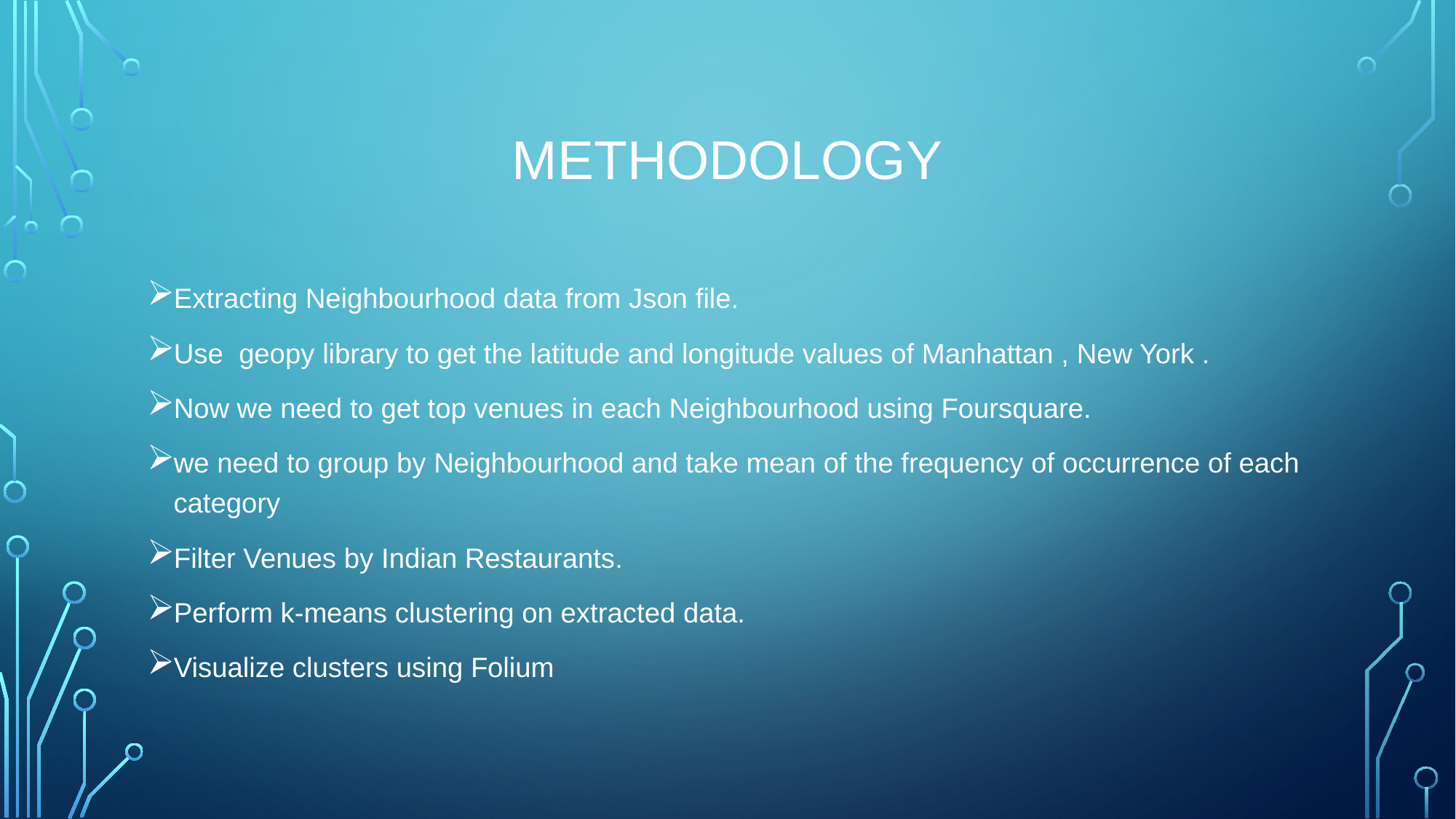

# Methodology
Extracting Neighbourhood data from Json file.
Use  geopy library to get the latitude and longitude values of Manhattan , New York .
Now we need to get top venues in each Neighbourhood using Foursquare.
we need to group by Neighbourhood and take mean of the frequency of occurrence of each category
Filter Venues by Indian Restaurants.
Perform k-means clustering on extracted data.
Visualize clusters using Folium